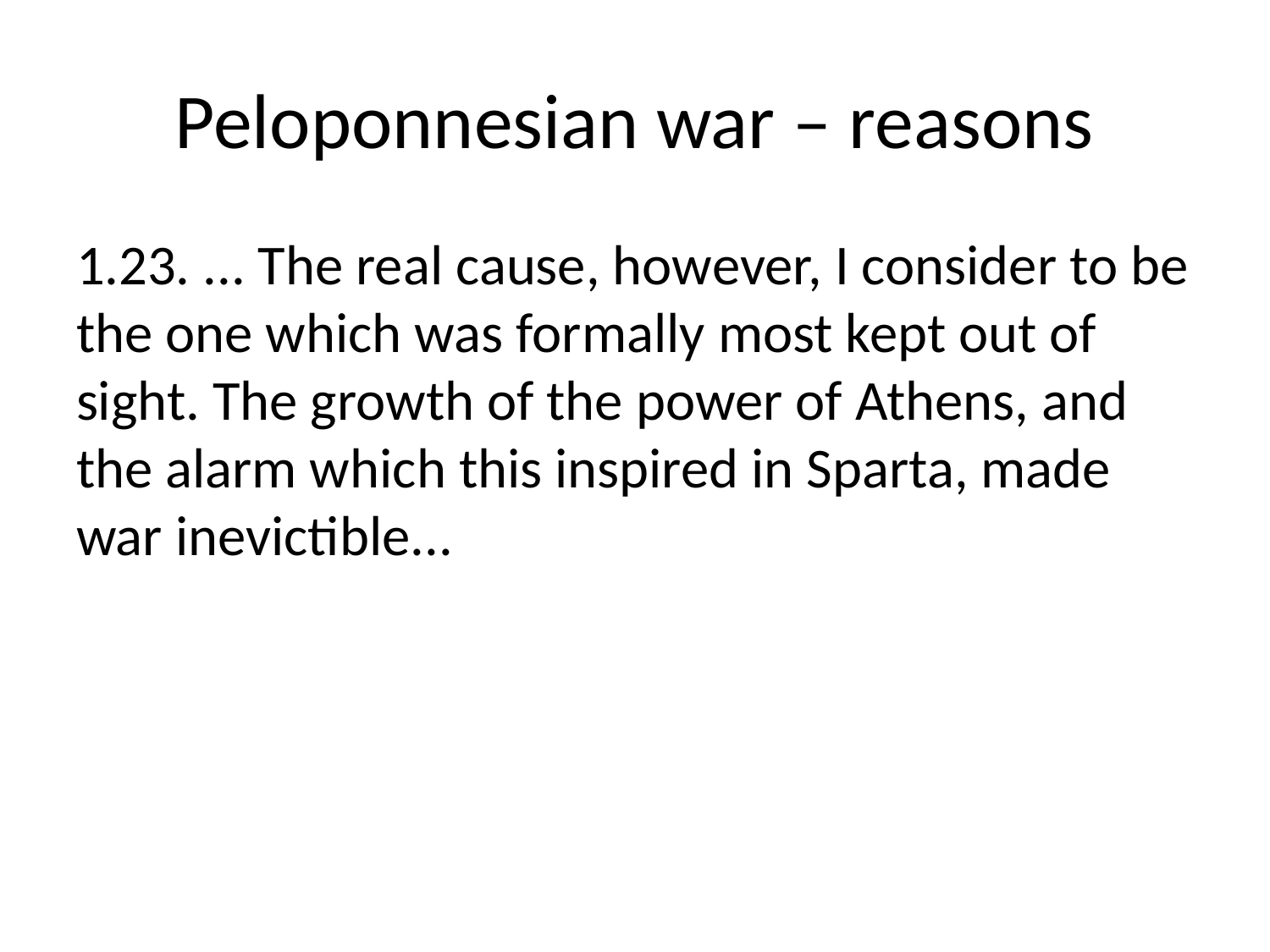

# Peloponnesian war – reasons
1.23. ... The real cause, however, I consider to be the one which was formally most kept out of sight. The growth of the power of Athens, and the alarm which this inspired in Sparta, made war inevictible...